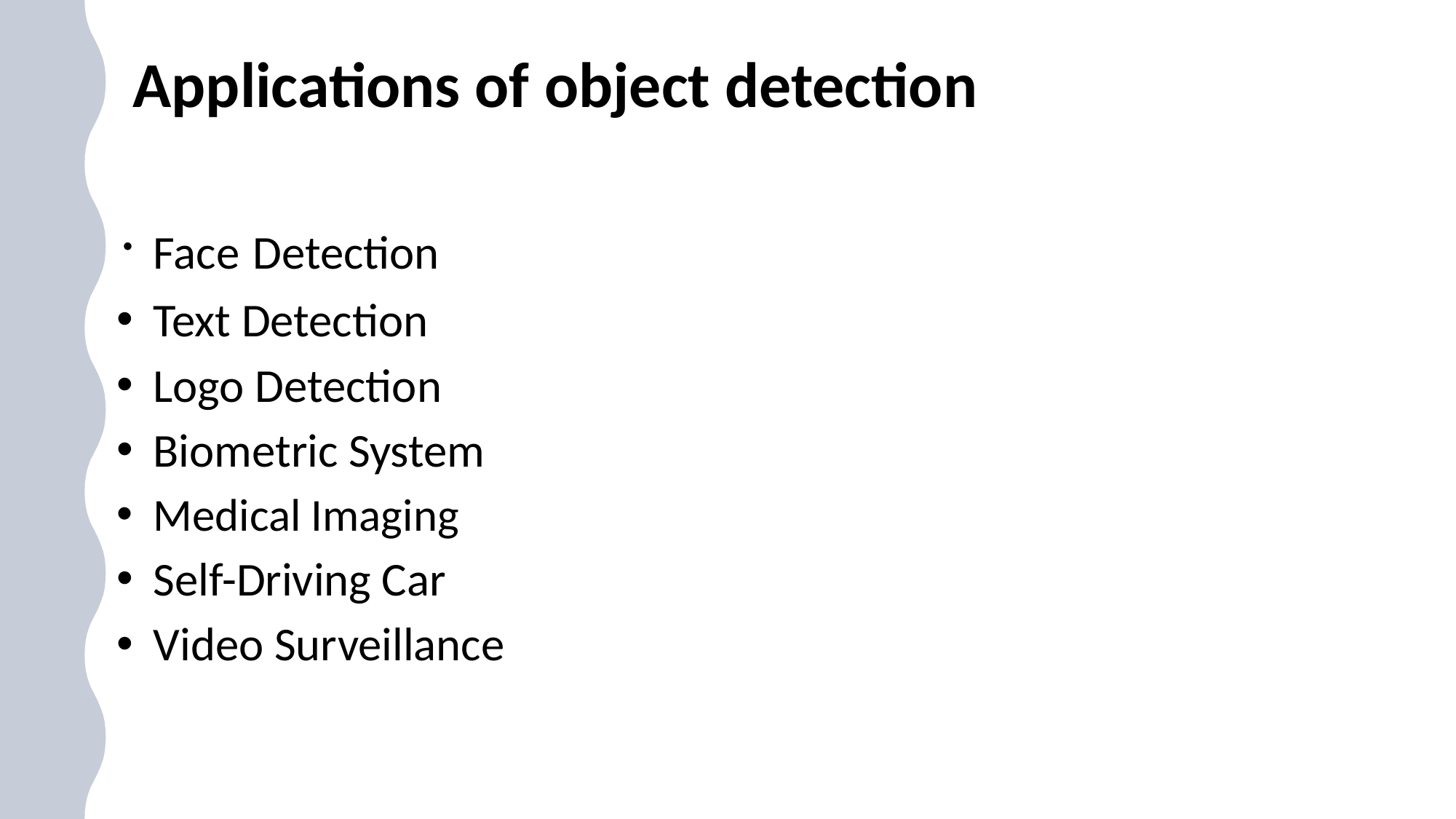

# Applications of object detection
Face Detection
Text Detection
Logo Detection
Biometric System
Medical Imaging
Self-Driving Car
Video Surveillance